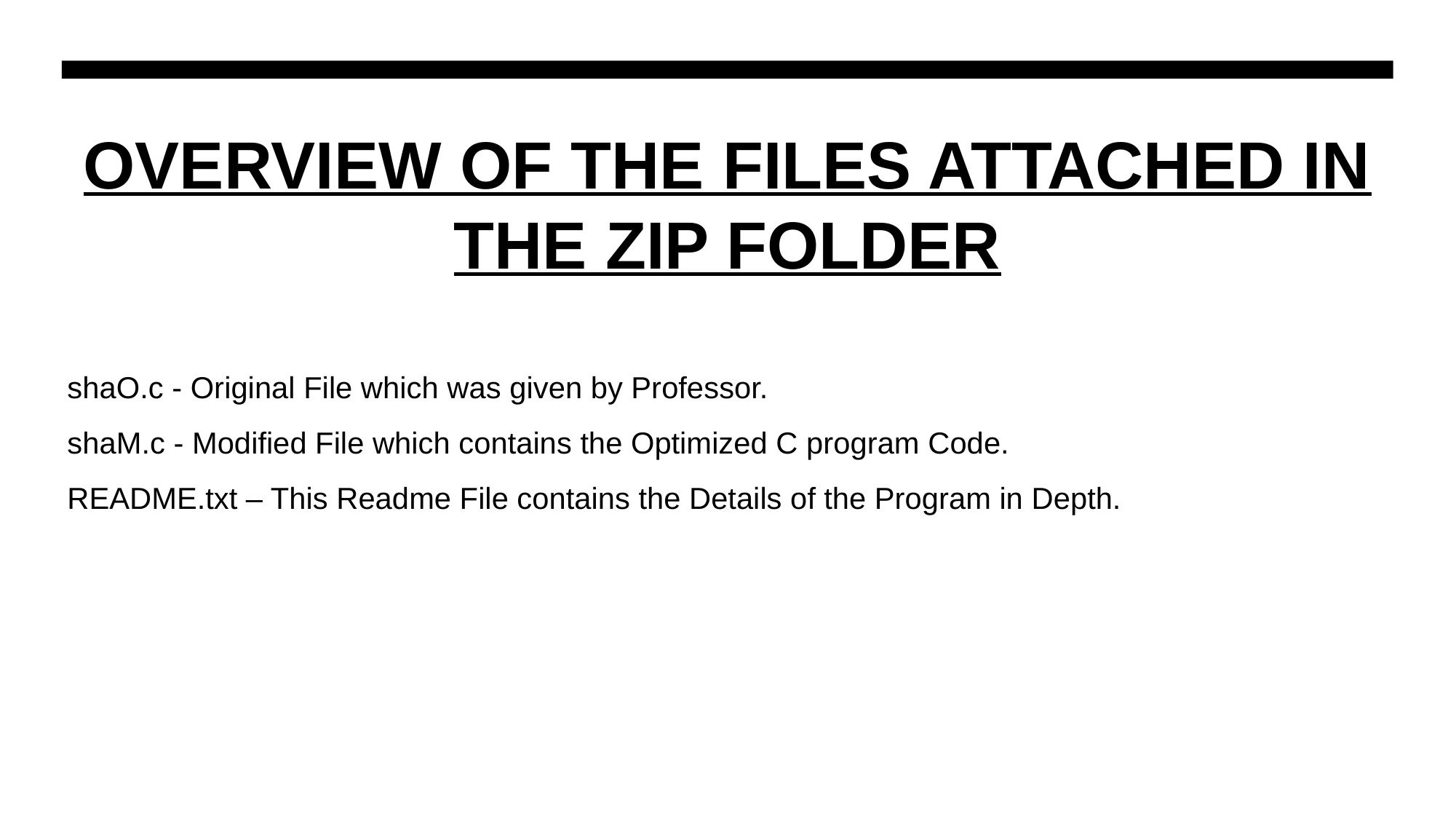

# OVERVIEW OF THE FILES ATTACHED IN THE ZIP FOLDER

shaO.c - Original File which was given by Professor.
shaM.c - Modified File which contains the Optimized C program Code.
README.txt – This Readme File contains the Details of the Program in Depth.